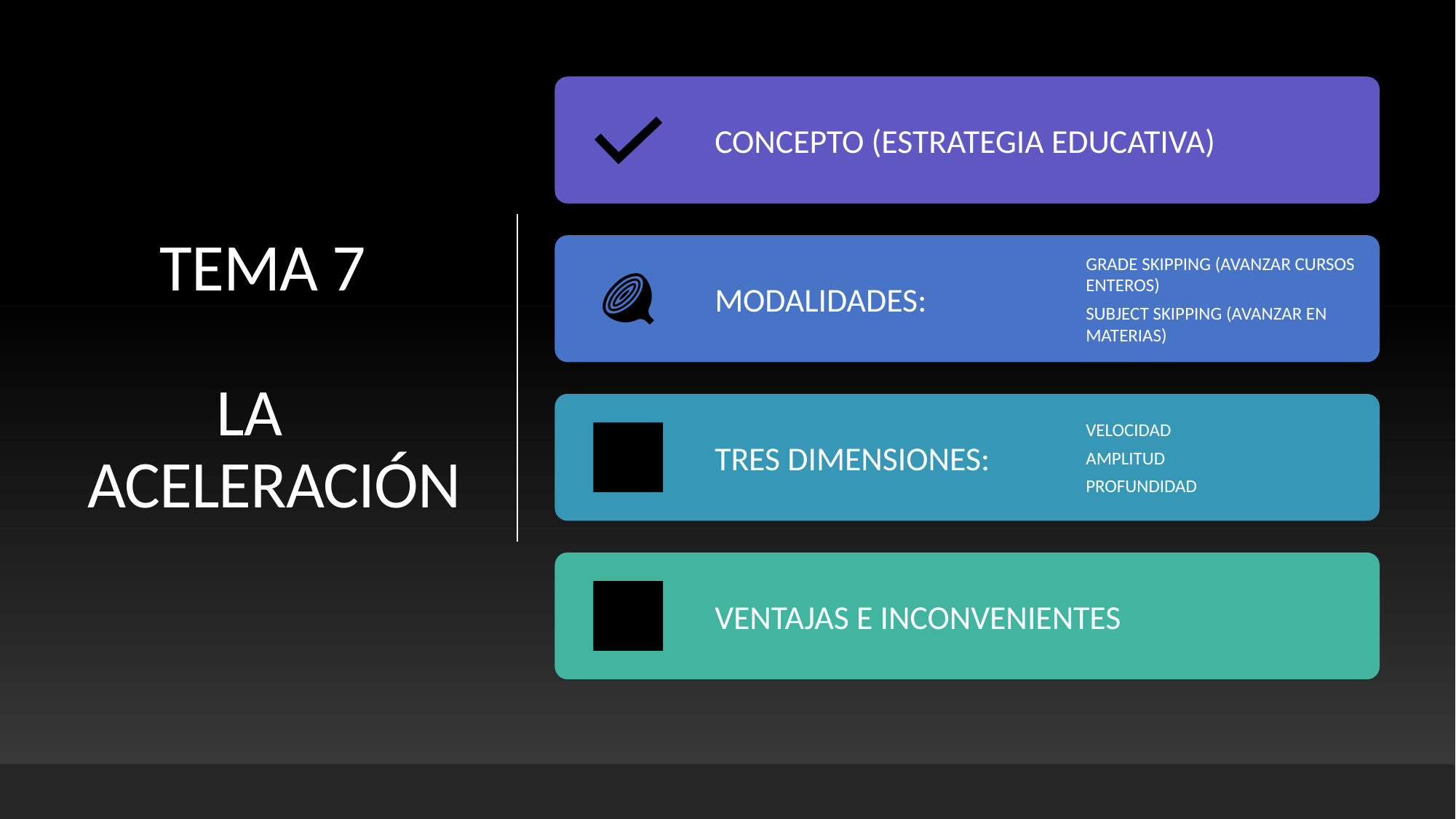

# TEMA 7           LA ACELERACIÓN
CONCEPTO (ESTRATEGIA EDUCATIVA)
MODALIDADES:
GRADE SKIPPING (AVANZAR CURSOS ENTEROS)
SUBJECT SKIPPING (AVANZAR EN MATERIAS)
TRES DIMENSIONES:
VELOCIDAD
AMPLITUD
PROFUNDIDAD
VENTAJAS E INCONVENIENTES